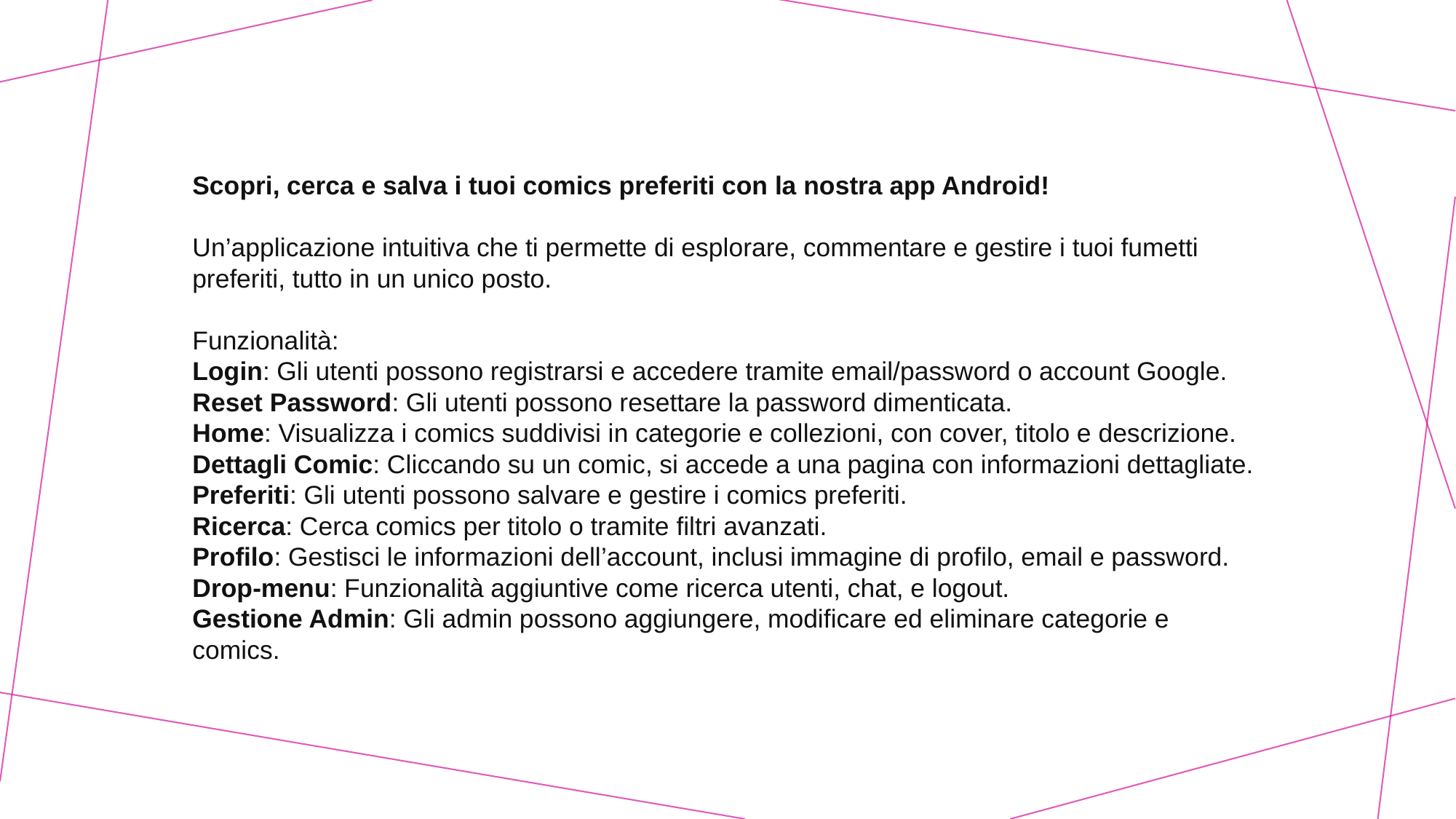

Scopri, cerca e salva i tuoi comics preferiti con la nostra app Android!

Un’applicazione intuitiva che ti permette di esplorare, commentare e gestire i tuoi fumetti preferiti, tutto in un unico posto.
Funzionalità:
Login: Gli utenti possono registrarsi e accedere tramite email/password o account Google.
Reset Password: Gli utenti possono resettare la password dimenticata.
Home: Visualizza i comics suddivisi in categorie e collezioni, con cover, titolo e descrizione.
Dettagli Comic: Cliccando su un comic, si accede a una pagina con informazioni dettagliate.
Preferiti: Gli utenti possono salvare e gestire i comics preferiti.
Ricerca: Cerca comics per titolo o tramite filtri avanzati.
Profilo: Gestisci le informazioni dell’account, inclusi immagine di profilo, email e password.
Drop-menu: Funzionalità aggiuntive come ricerca utenti, chat, e logout.
Gestione Admin: Gli admin possono aggiungere, modificare ed eliminare categorie e comics.